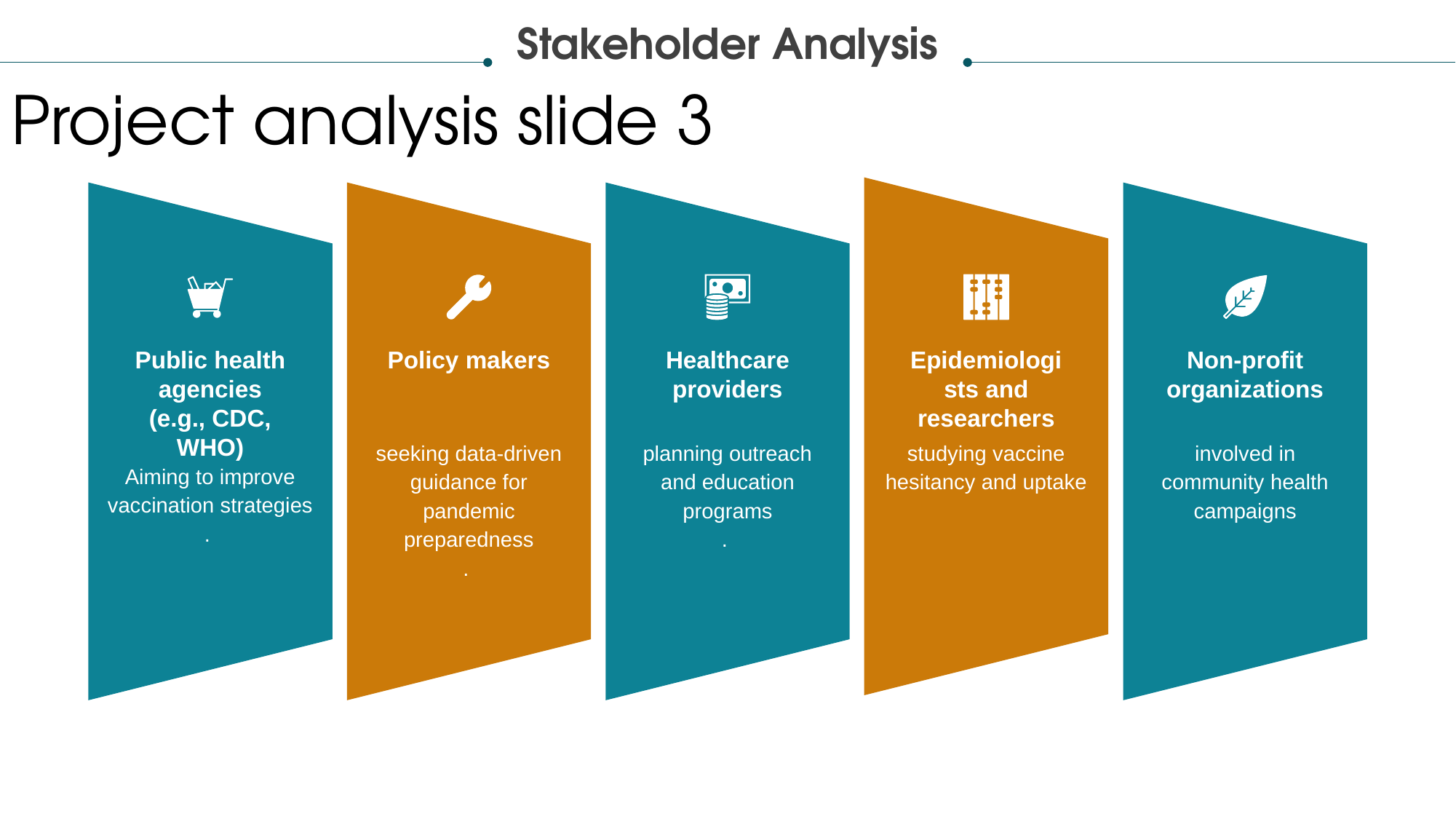

Stakeholder Analysis
Project analysis slide 3

Public health agencies (e.g., CDC, WHO)
Policy makers
Healthcare providers

Epidemiologists and researchers
Non-profit organizations
seeking data-driven guidance for pandemic preparedness
.
planning outreach and education programs
.
studying vaccine hesitancy and uptake
involved in community health campaigns
Aiming to improve vaccination strategies
.